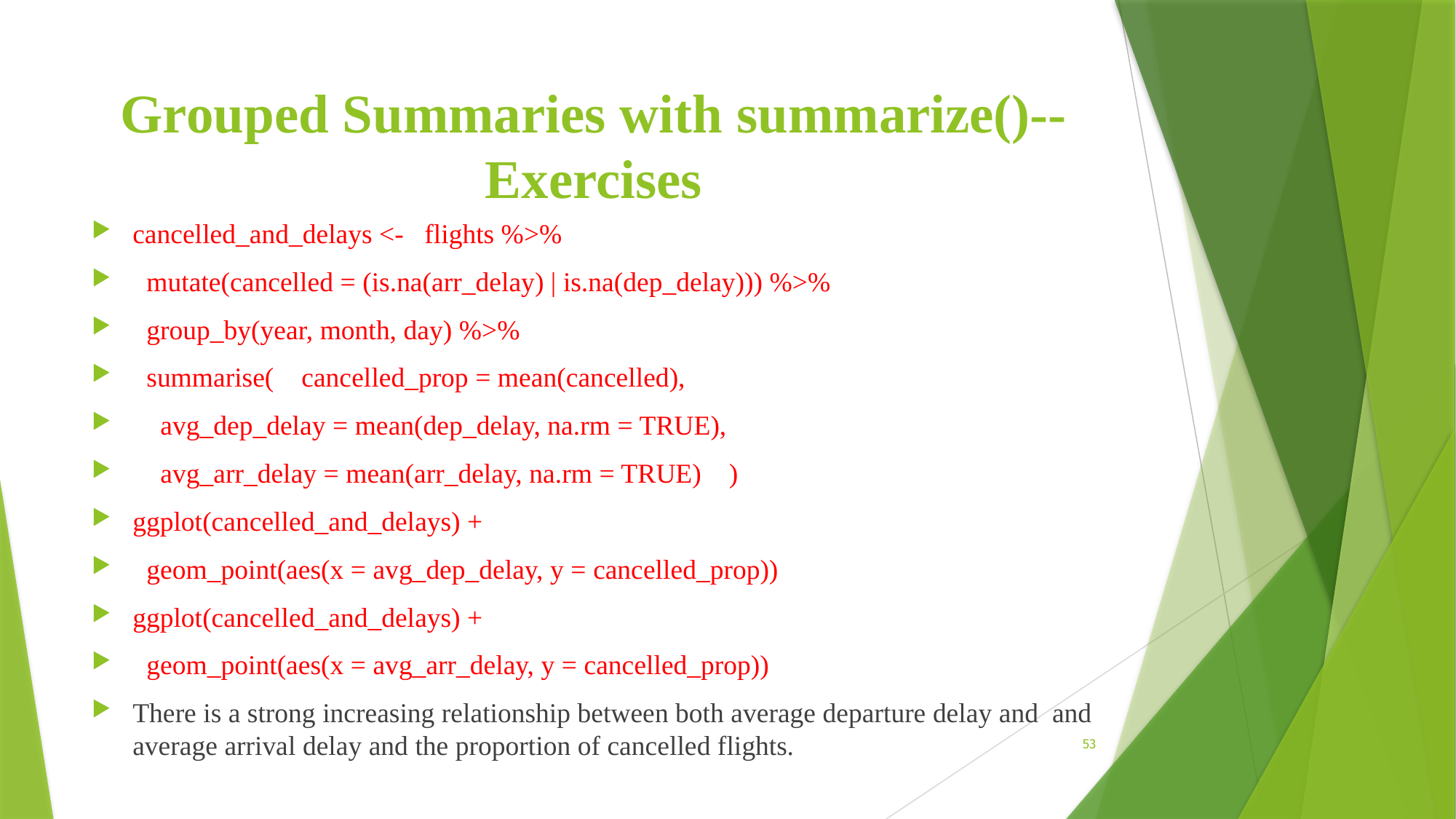

# Grouped Summaries with summarize()--Exercises
cancelled_and_delays <-   flights %>%
  mutate(cancelled = (is.na(arr_delay) | is.na(dep_delay))) %>%
  group_by(year, month, day) %>%
  summarise(    cancelled_prop = mean(cancelled),
    avg_dep_delay = mean(dep_delay, na.rm = TRUE),
    avg_arr_delay = mean(arr_delay, na.rm = TRUE)    )
ggplot(cancelled_and_delays) +
  geom_point(aes(x = avg_dep_delay, y = cancelled_prop))
ggplot(cancelled_and_delays) +
  geom_point(aes(x = avg_arr_delay, y = cancelled_prop))
There is a strong increasing relationship between both average departure delay and  and average arrival delay and the proportion of cancelled flights.

53